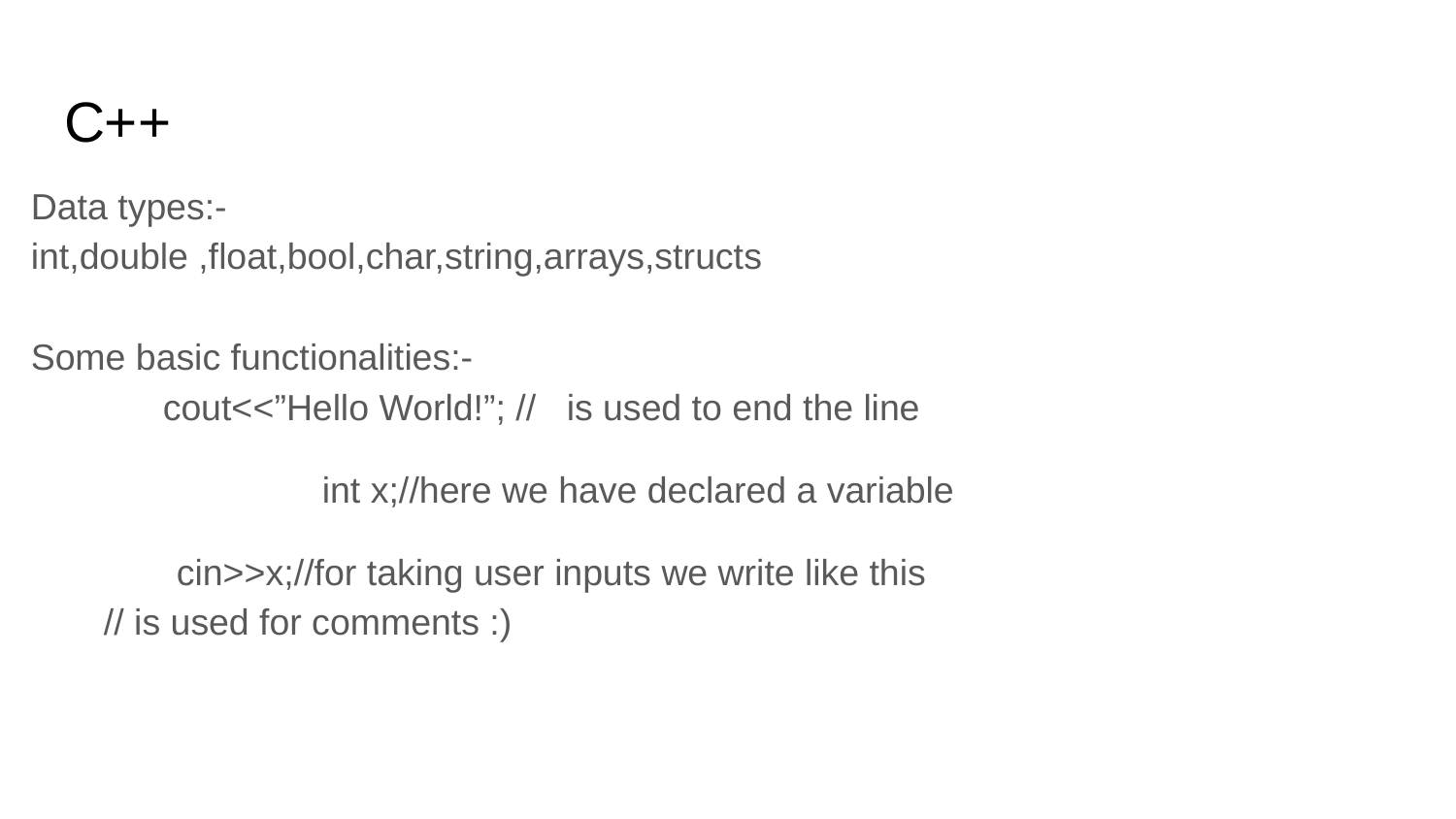

# C++

Data types:-
int,double ,float,bool,char,string,arrays,structs
Some basic functionalities:-
             cout<<”Hello World!”; //   is used to end the line
		int x;//here we have declared a variable
cin>>x;//for taking user inputs we write like this
// is used for comments :)